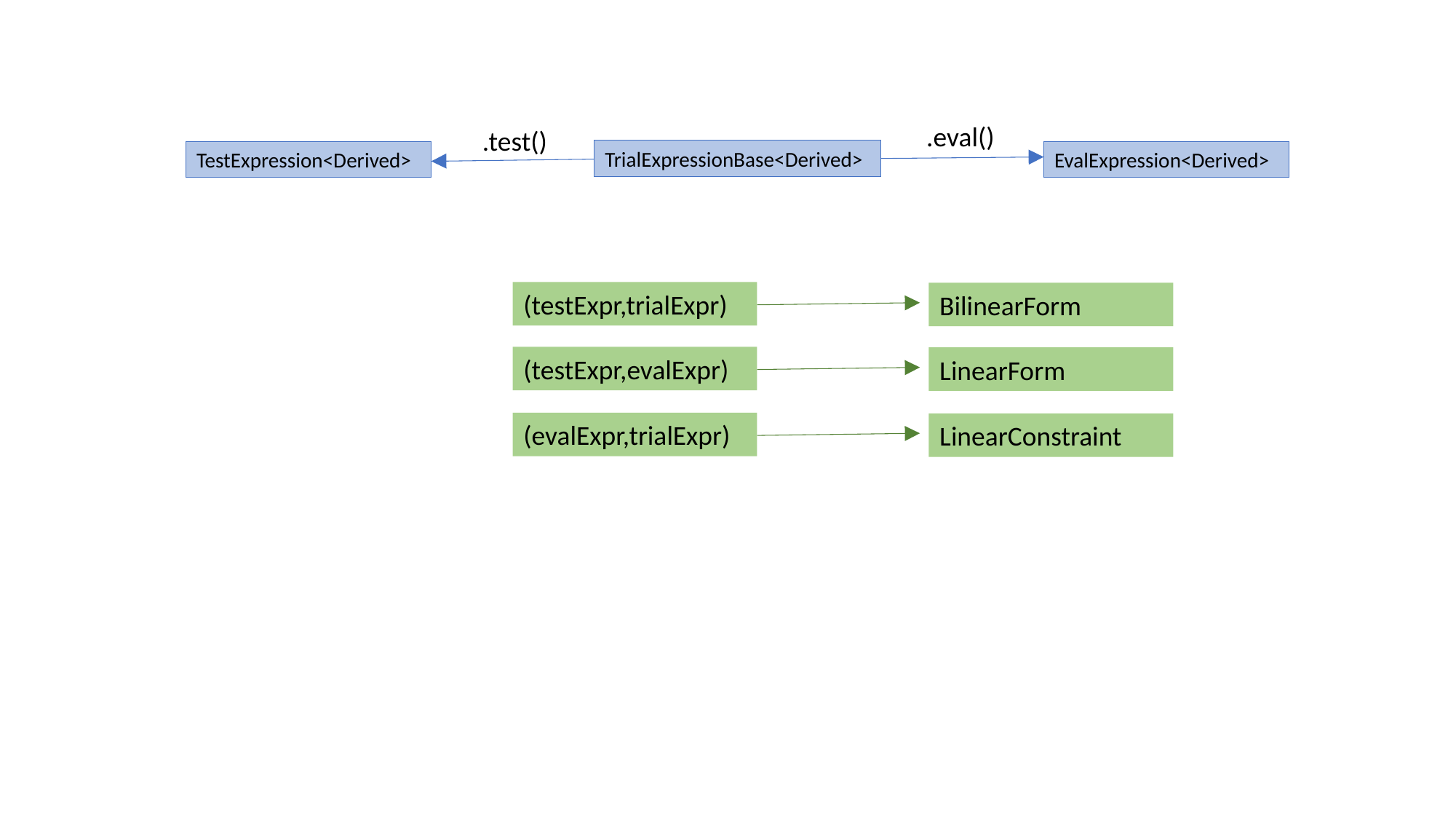

.eval()
.test()
TrialExpressionBase<Derived>
TestExpression<Derived>
EvalExpression<Derived>
(testExpr,trialExpr)
BilinearForm
(testExpr,evalExpr)
LinearForm
(evalExpr,trialExpr)
LinearConstraint